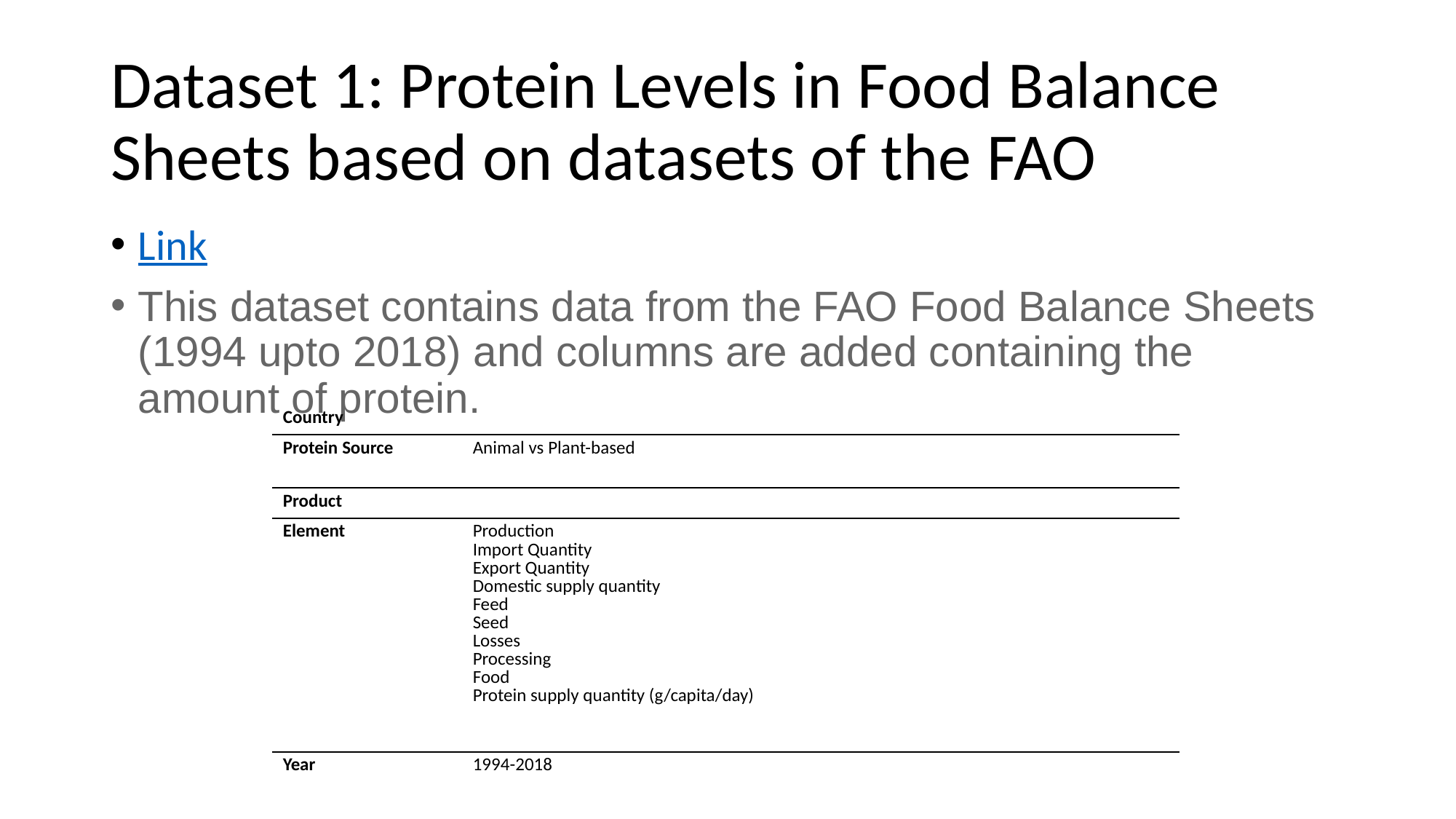

# Dataset 1: Protein Levels in Food Balance Sheets based on datasets of the FAO
Link
This dataset contains data from the FAO Food Balance Sheets (1994 upto 2018) and columns are added containing the amount of protein.

| Country |  |
| --- | --- |
| Protein Source | Animal vs Plant-based |
| Product |  |
| Element | Production Import Quantity Export Quantity Domestic supply quantity Feed Seed Losses Processing Food Protein supply quantity (g/capita/day) |
| Year | 1994-2018 |